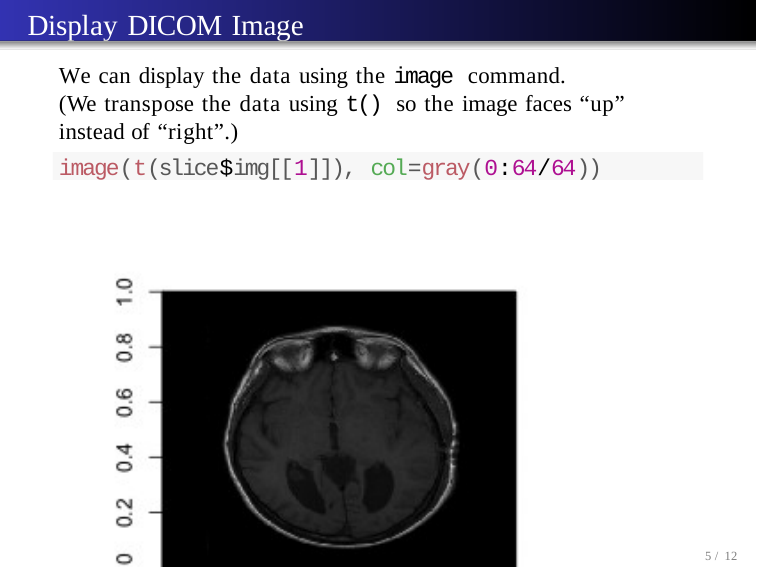

# Display DICOM Image
We can display the data using the image command.
(We transpose the data using t() so the image faces “up” instead of “right”.)
image(t(slice$img[[1]]), col=gray(0:64/64))

5 / 12